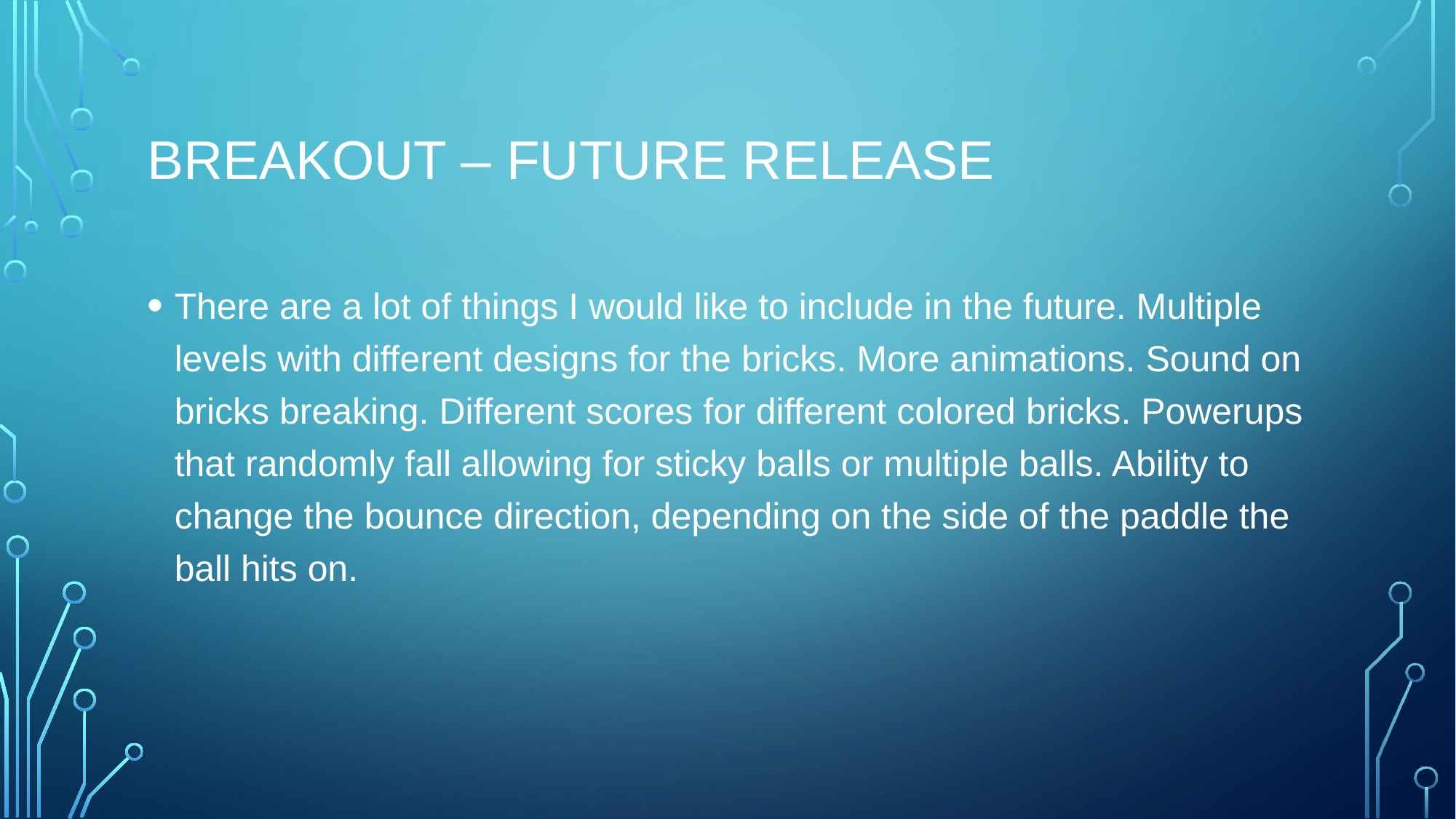

# Breakout – Future Release
There are a lot of things I would like to include in the future. Multiple levels with different designs for the bricks. More animations. Sound on bricks breaking. Different scores for different colored bricks. Powerups that randomly fall allowing for sticky balls or multiple balls. Ability to change the bounce direction, depending on the side of the paddle the ball hits on.